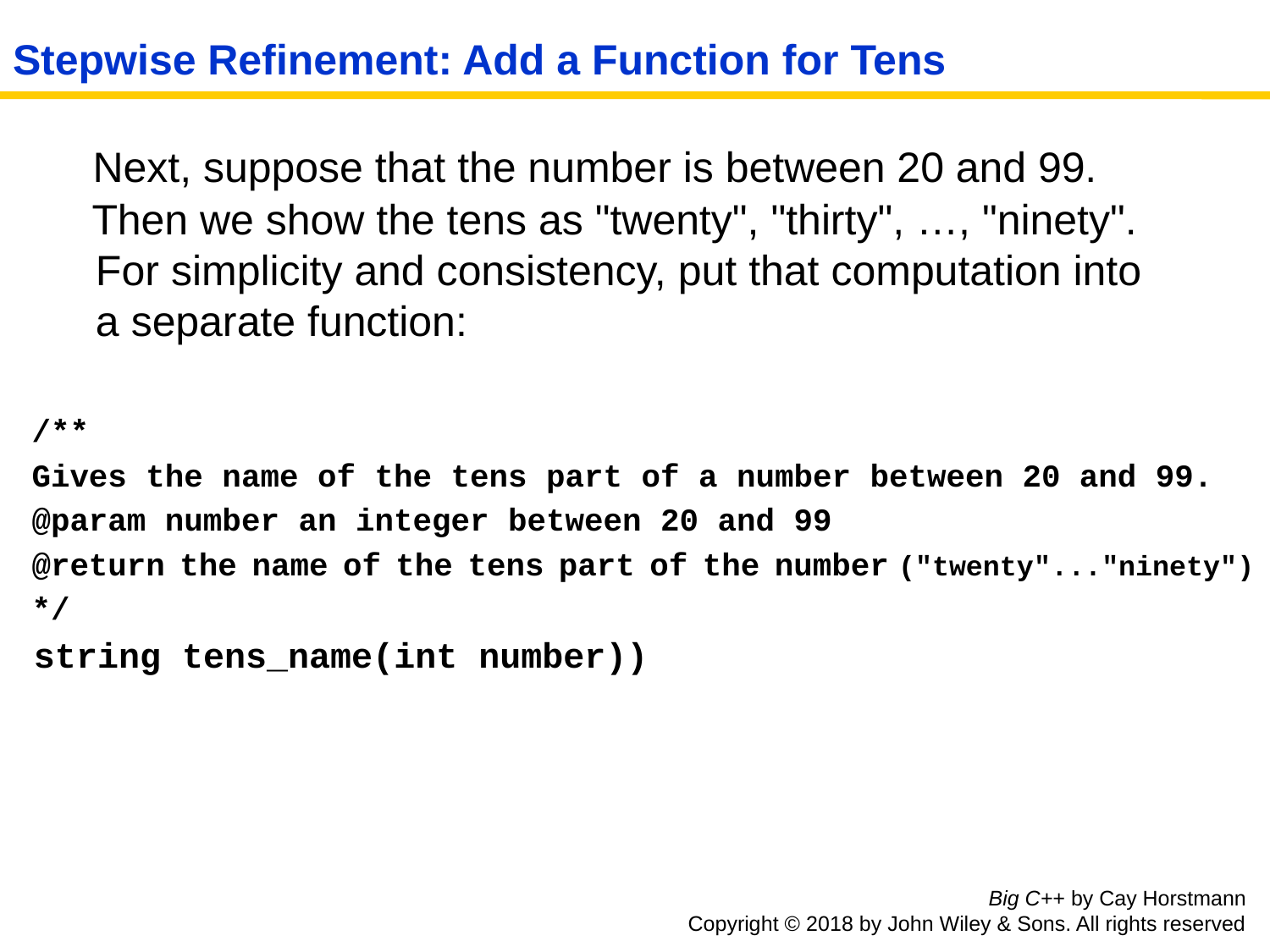

# Stepwise Refinement: Add a Function for Tens
   	   Next, suppose that the number is between 20 and 99.
   Then we show the tens as "twenty", "thirty", …, "ninety".
   For simplicity and consistency, put that computation into
   a separate function:

 /**
 Gives the name of the tens part of a number between 20 and 99.
 @param number an integer between 20 and 99
 @return the name of the tens part of the number ("twenty"..."ninety")
 */
 string tens_name(int number))
Big C++ by Cay Horstmann
Copyright © 2018 by John Wiley & Sons. All rights reserved